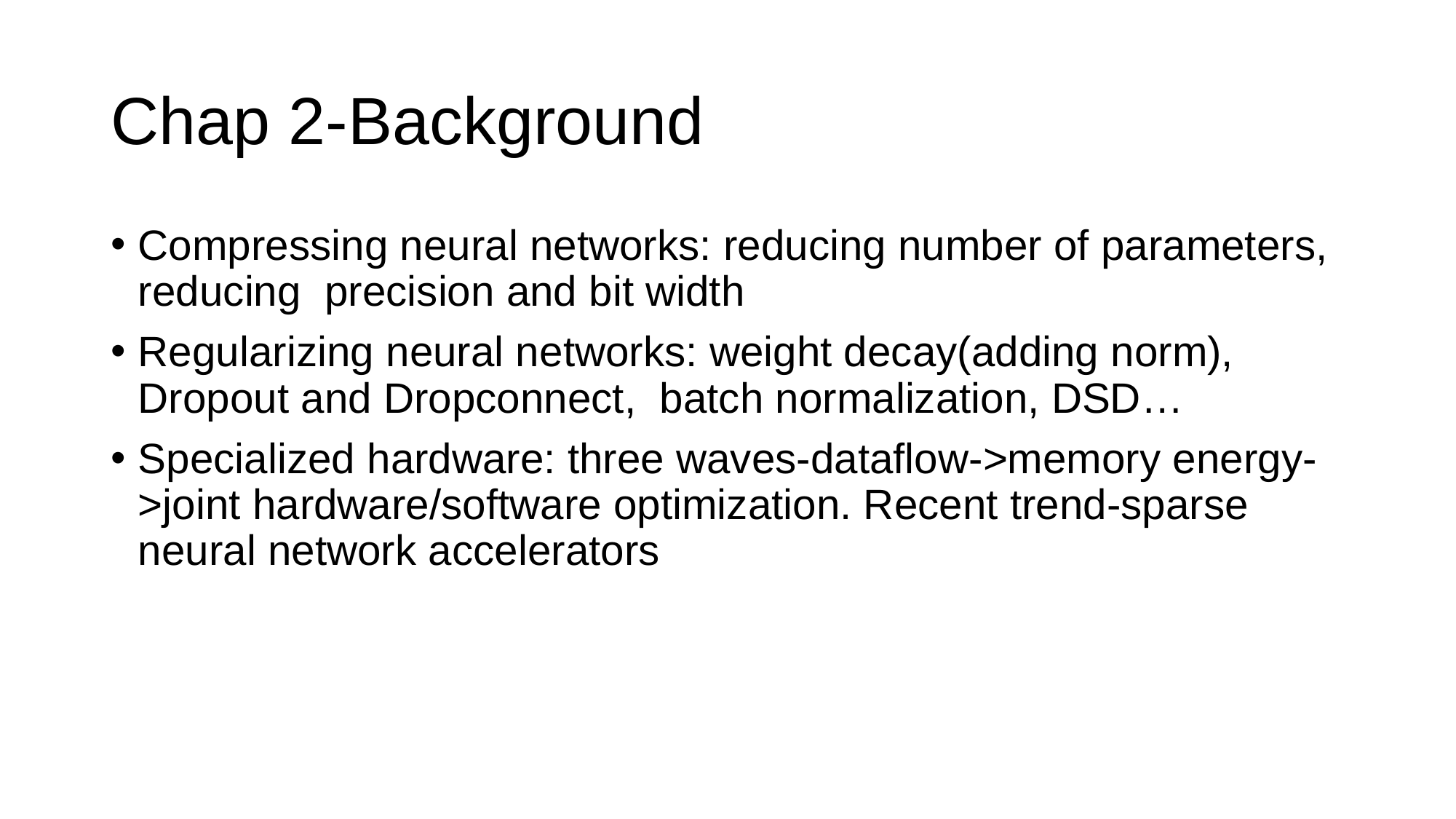

# Chap 2-Background
Compressing neural networks: reducing number of parameters, reducing  precision and bit width
Regularizing neural networks: weight decay(adding norm), Dropout and Dropconnect,  batch normalization, DSD…
Specialized hardware: three waves-dataflow->memory energy->joint hardware/software optimization. Recent trend-sparse neural network accelerators